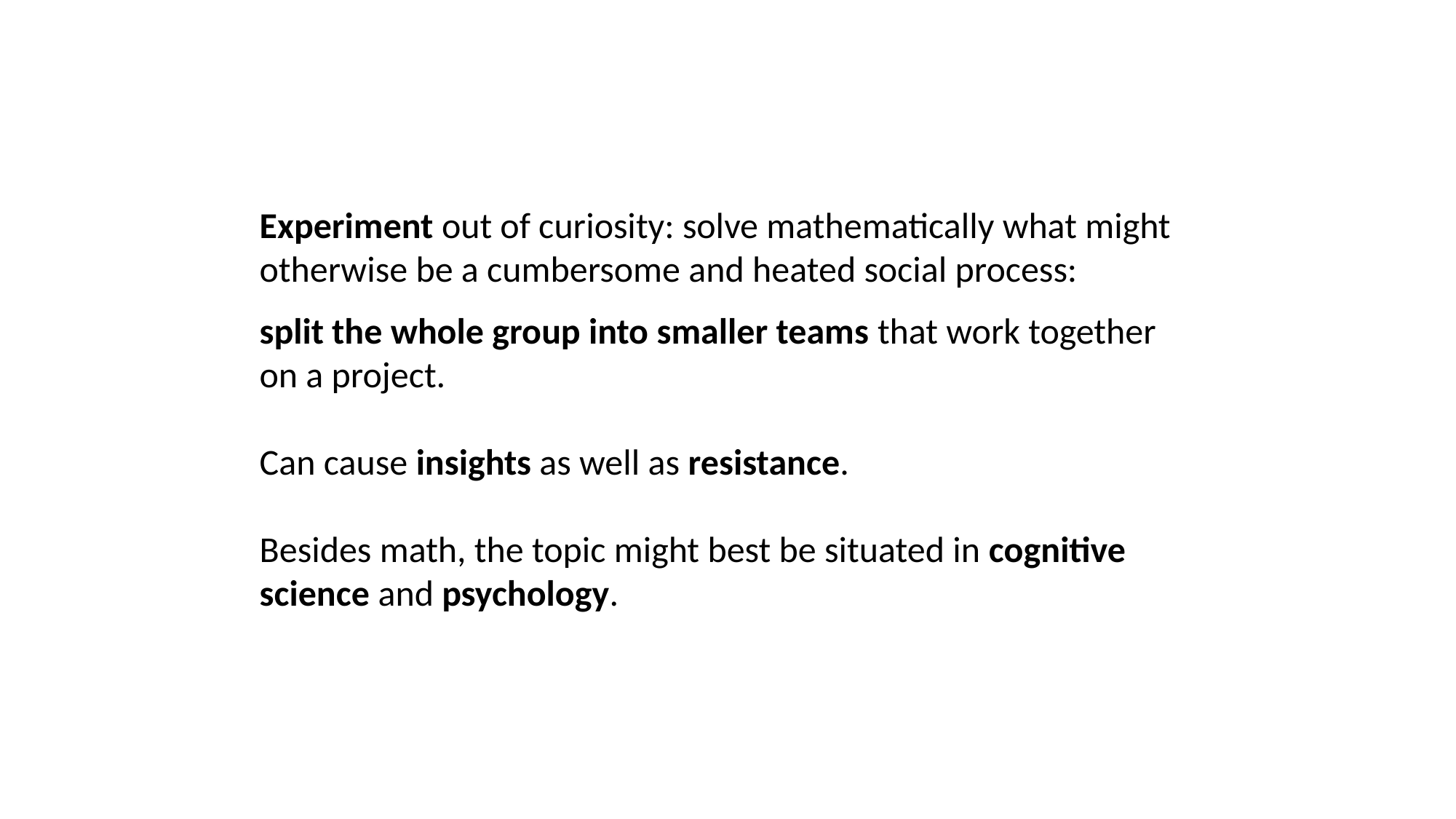

Experiment out of curiosity: solve mathematically what might  otherwise be a cumbersome and heated social process:

split the whole group into smaller teams that work together on a project.

Can cause insights as well as resistance.

Besides math, the topic might best be situated in cognitive science and psychology.